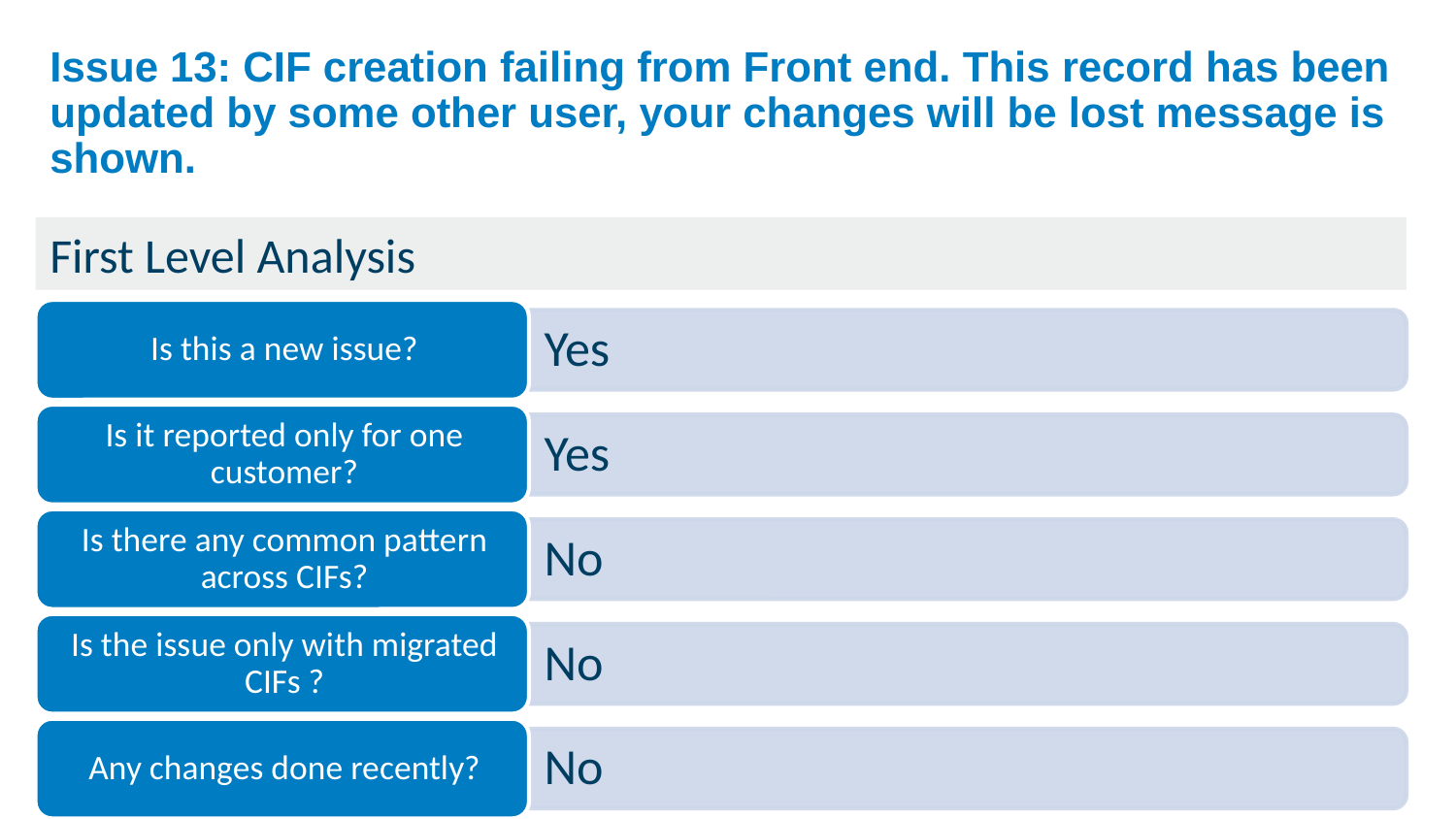

# Issue 13: CIF creation failing from Front end. This record has been updated by some other user, your changes will be lost message is shown.
First Level Analysis
Yes
Is this a new issue?
Yes
Is it reported only for one customer?
No
Is there any common pattern across CIFs?
No
Is the issue only with migrated CIFs ?
No
Any changes done recently?